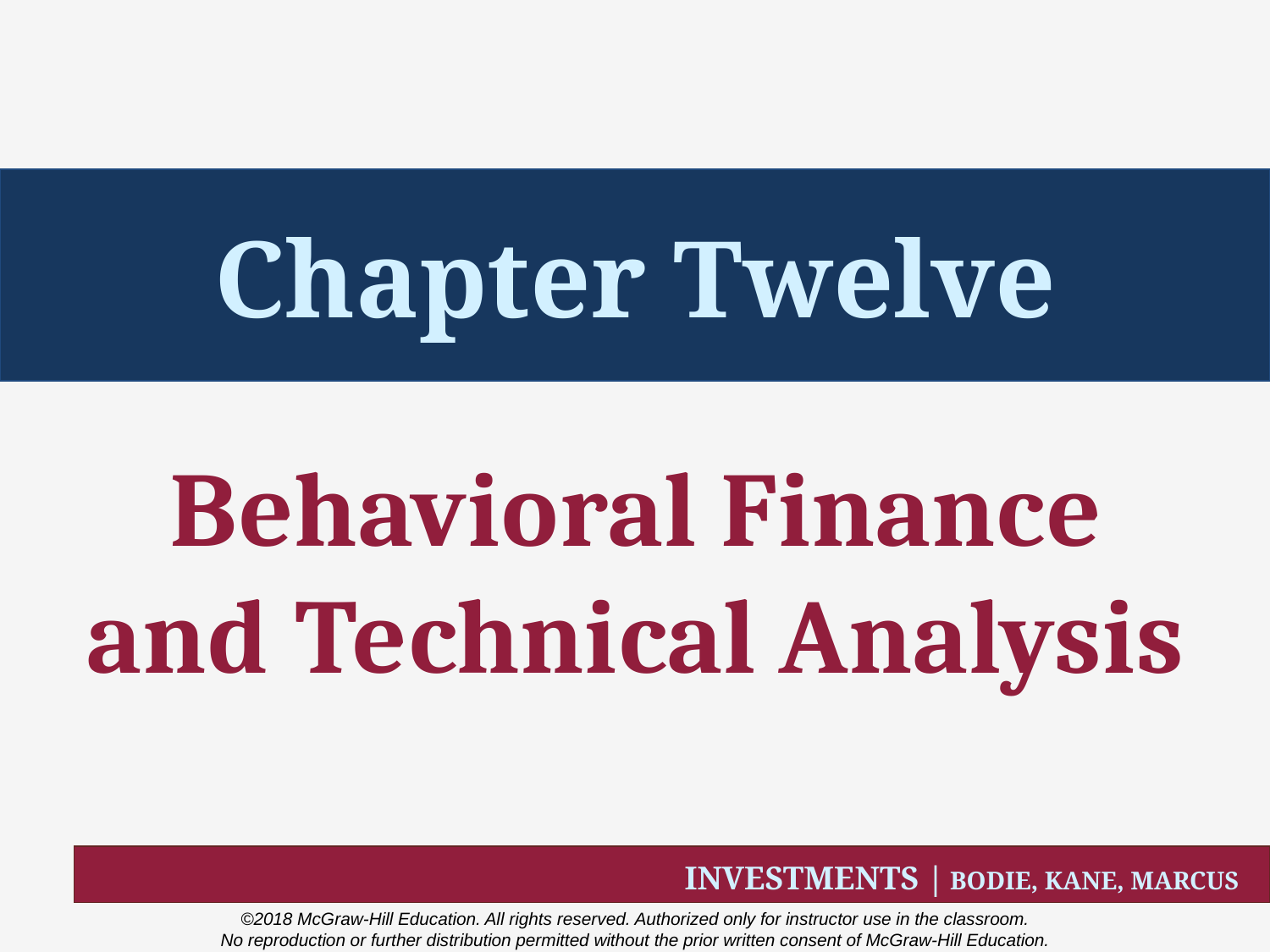

# Chapter Twelve
Behavioral Finance and Technical Analysis